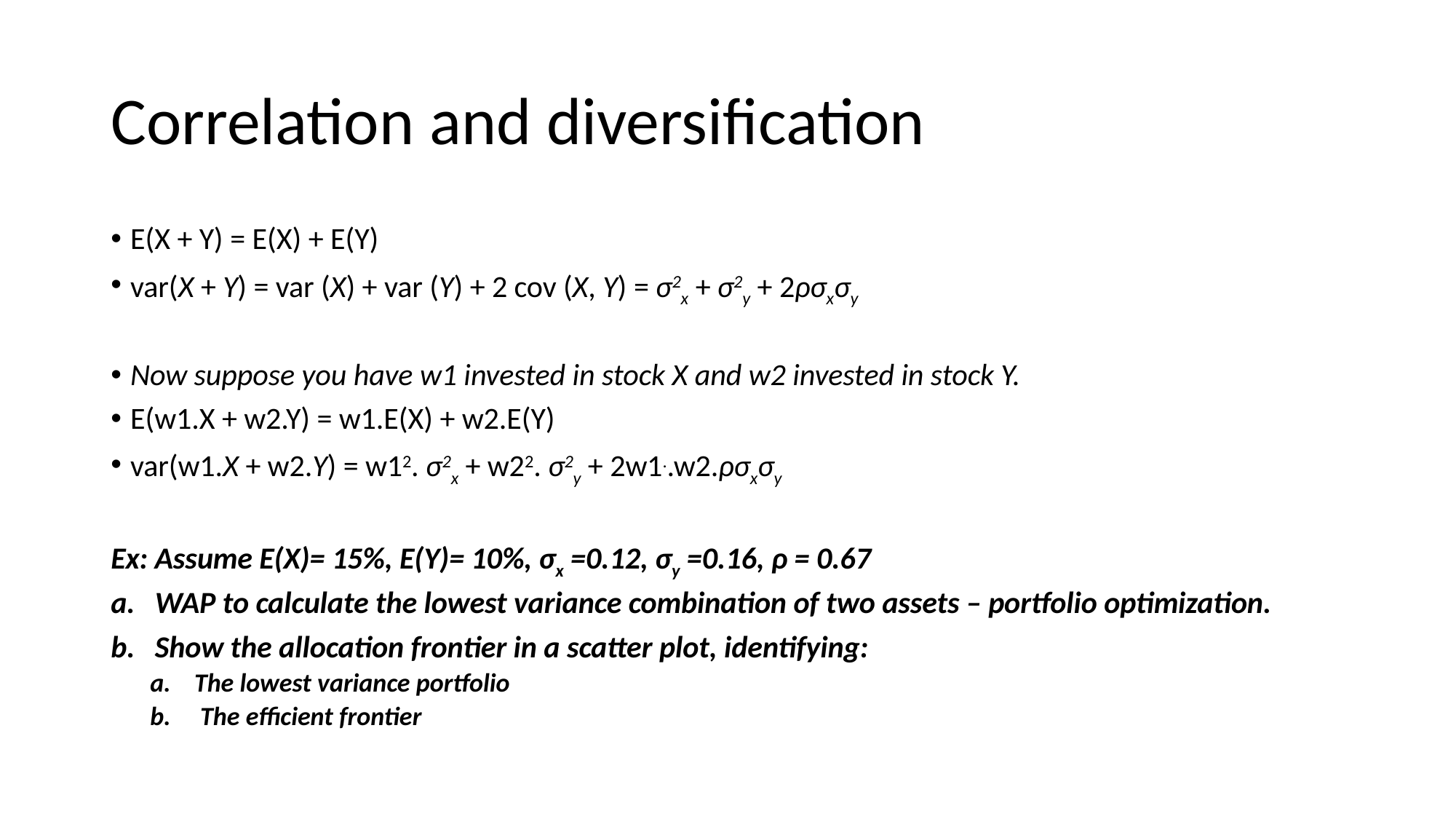

Correlation and diversification
E(X + Y) = E(X) + E(Y)
var(X + Y) = var (X) + var (Y) + 2 cov (X, Y) = σ2x + σ2y + 2ρσxσy

Now suppose you have w1 invested in stock X and w2 invested in stock Y.
E(w1.X + w2.Y) = w1.E(X) + w2.E(Y)
var(w1.X + w2.Y) = w12. σ2x + w22. σ2y + 2w1..w2.ρσxσy

Ex: Assume E(X)= 15%, E(Y)= 10%, σx =0.12, σy =0.16, ρ = 0.67
WAP to calculate the lowest variance combination of two assets – portfolio optimization.
Show the allocation frontier in a scatter plot, identifying:
The lowest variance portfolio
 The efficient frontier